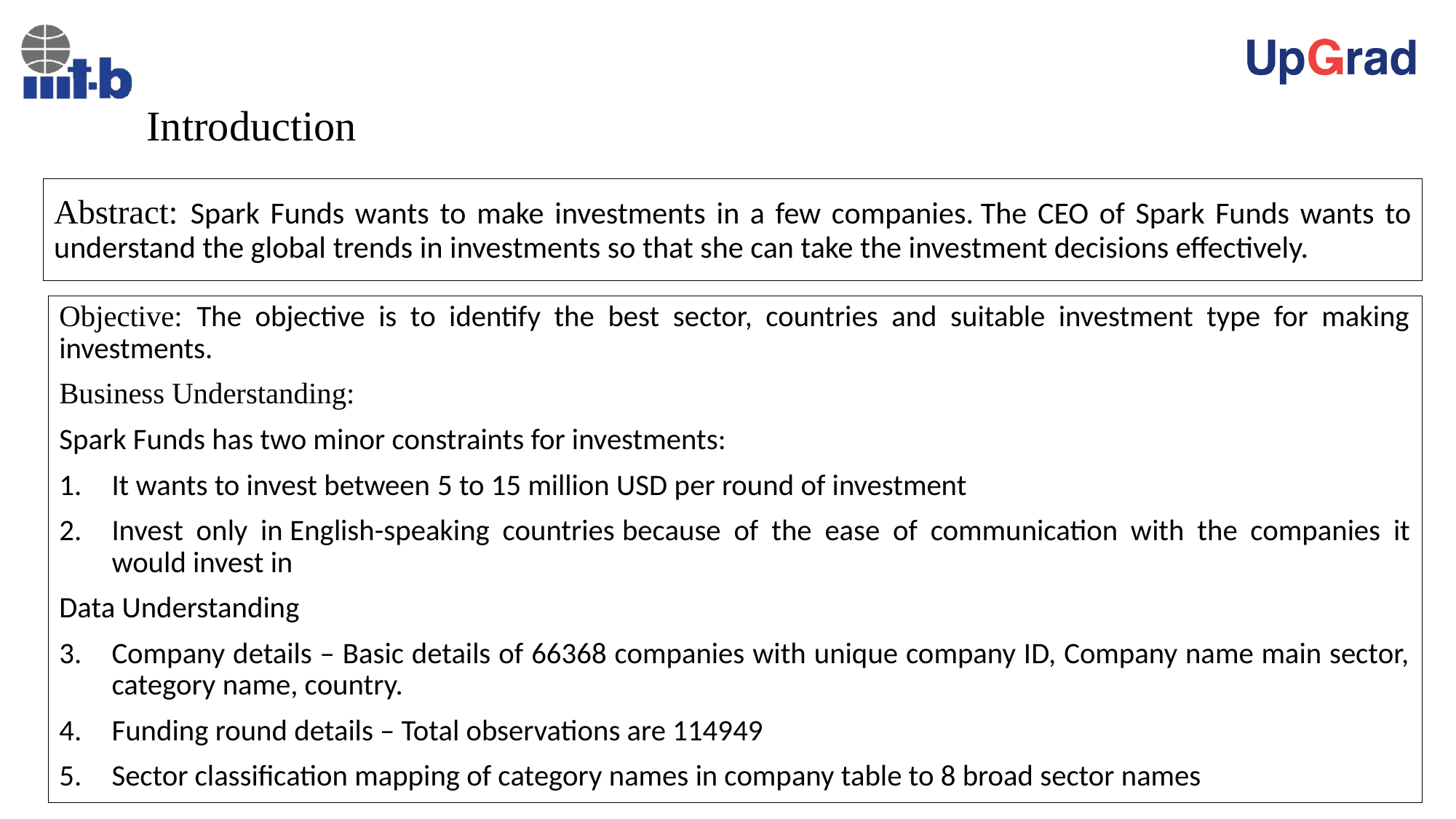

# Introduction
Abstract: Spark Funds wants to make investments in a few companies. The CEO of Spark Funds wants to understand the global trends in investments so that she can take the investment decisions effectively.
Objective: The objective is to identify the best sector, countries and suitable investment type for making investments.
Business Understanding:
Spark Funds has two minor constraints for investments:
It wants to invest between 5 to 15 million USD per round of investment
Invest only in English-speaking countries because of the ease of communication with the companies it would invest in
Data Understanding
Company details – Basic details of 66368 companies with unique company ID, Company name main sector, category name, country.
Funding round details – Total observations are 114949
Sector classification mapping of category names in company table to 8 broad sector names